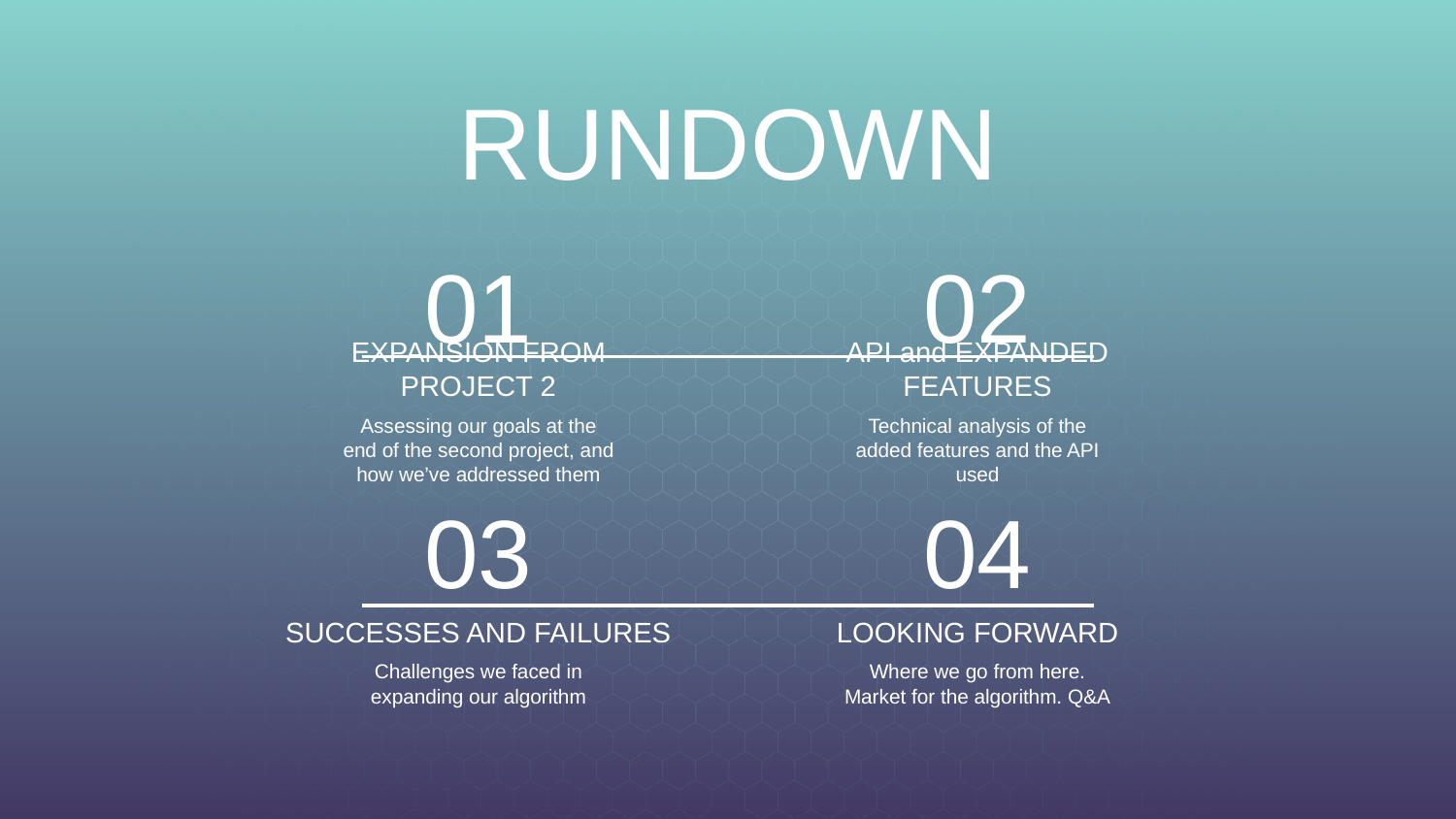

RUNDOWN
01
02
# EXPANSION FROM PROJECT 2
API and EXPANDED FEATURES
Assessing our goals at the end of the second project, and how we’ve addressed them
Technical analysis of the added features and the API used
03
04
SUCCESSES AND FAILURES
LOOKING FORWARD
Challenges we faced in expanding our algorithm
Where we go from here. Market for the algorithm. Q&A